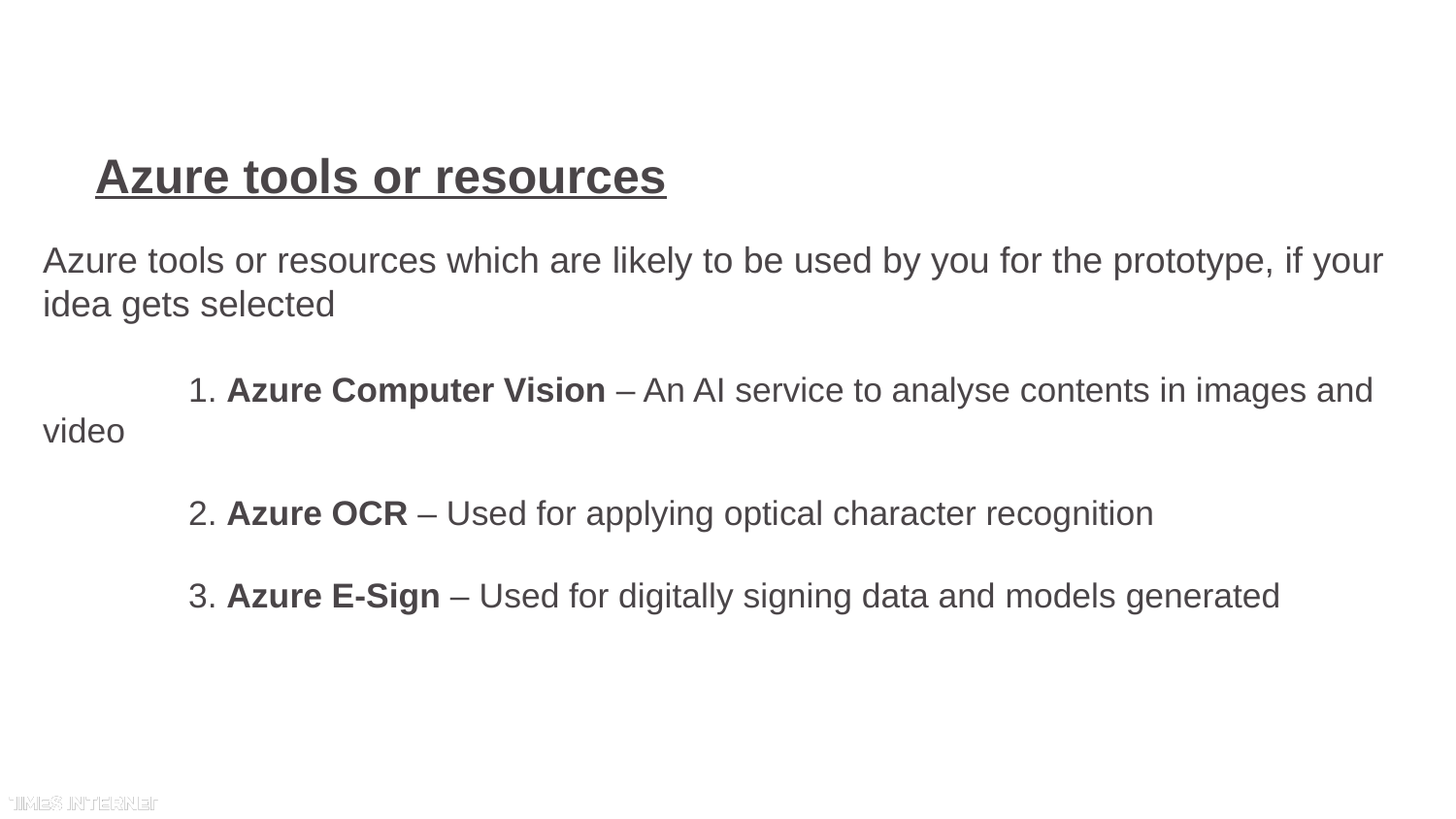

# Azure tools or resources
Azure tools or resources which are likely to be used by you for the prototype, if your idea gets selected
	1. Azure Computer Vision – An AI service to analyse contents in images and video
	2. Azure OCR – Used for applying optical character recognition
	3. Azure E-Sign – Used for digitally signing data and models generated